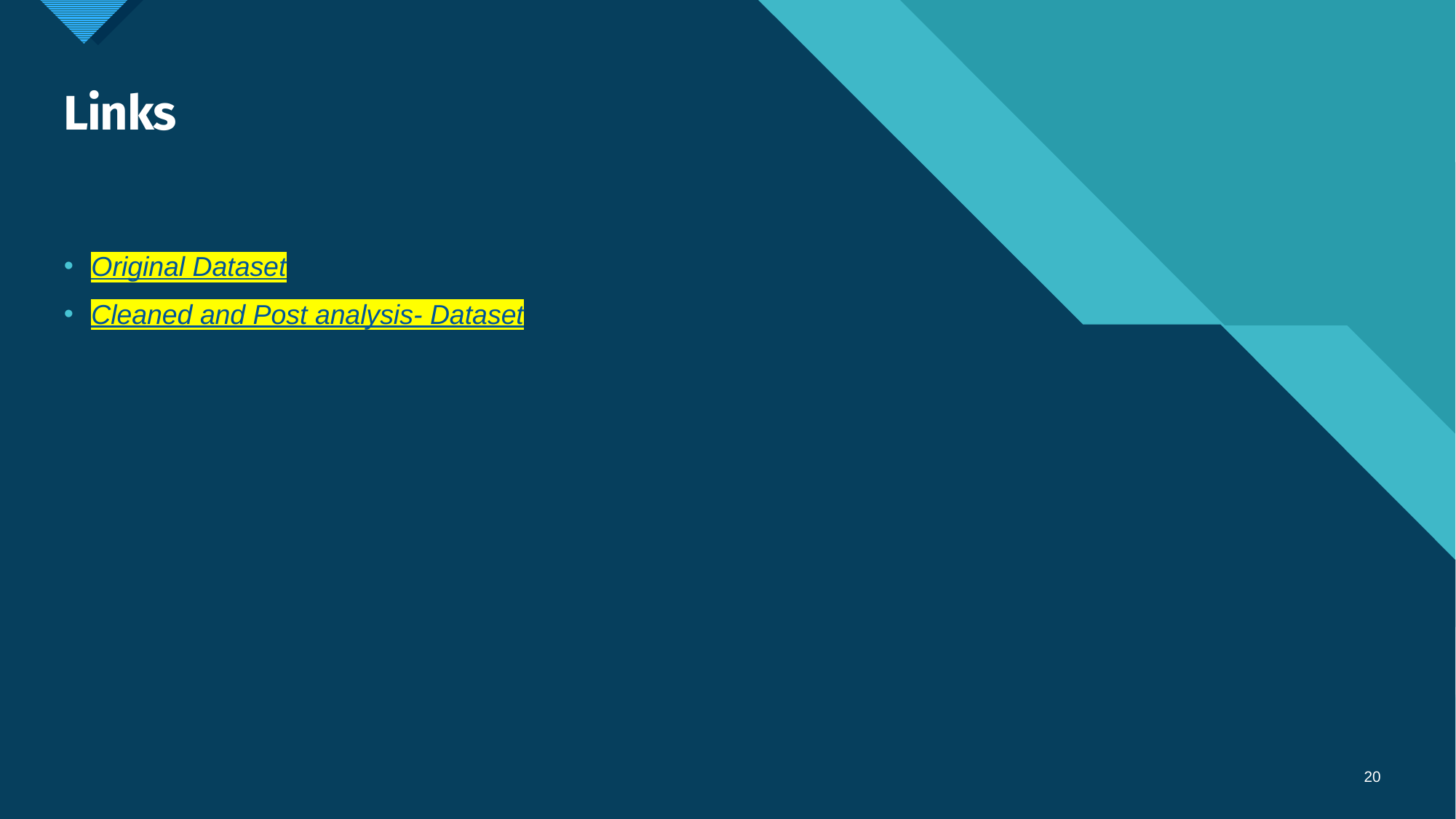

# Links
Original Dataset
Cleaned and Post analysis- Dataset

20